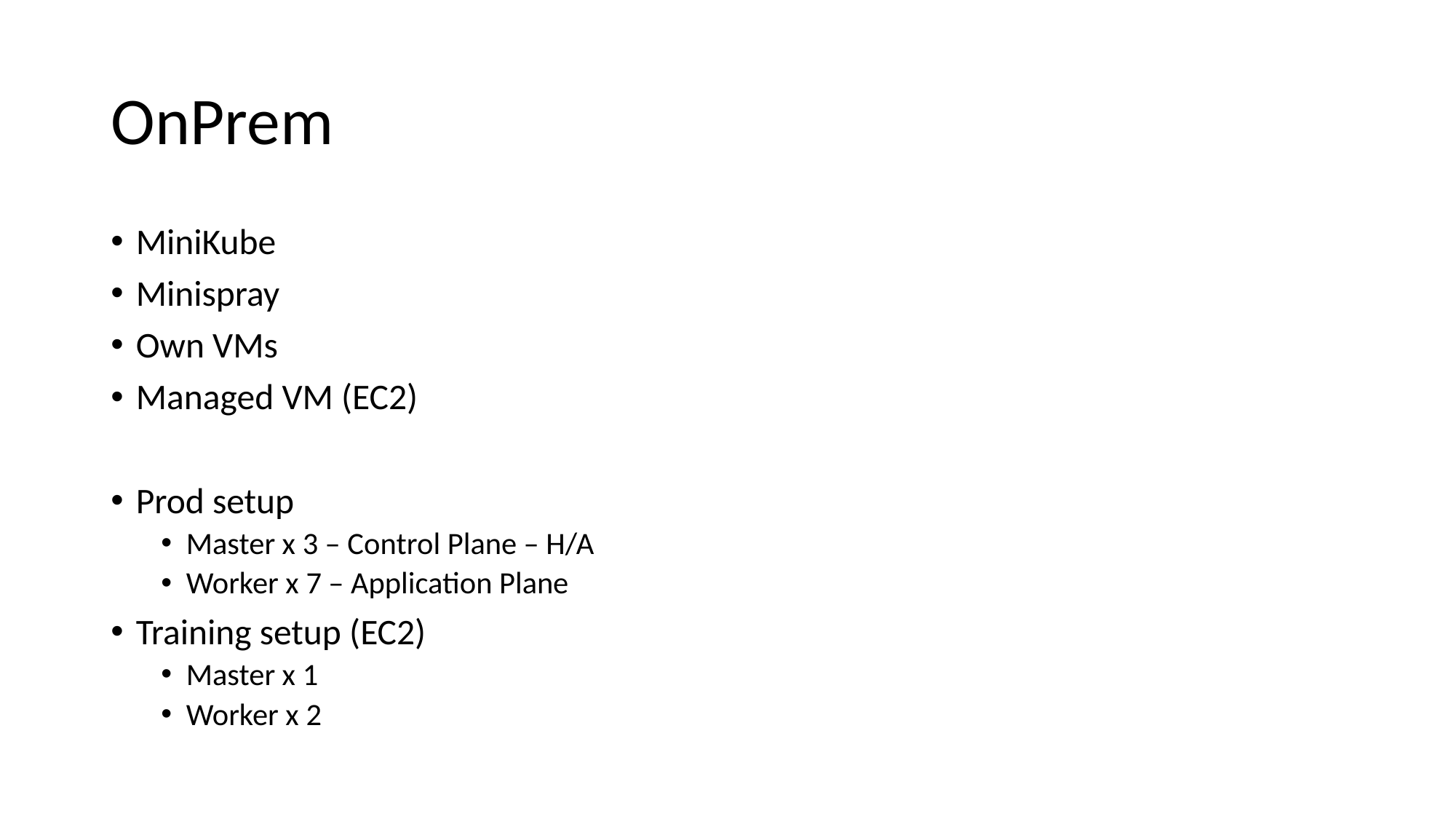

# OnPrem
MiniKube
Minispray
Own VMs
Managed VM (EC2)

Prod setup
Master x 3 – Control Plane – H/A
Worker x 7 – Application Plane
Training setup (EC2)
Master x 1
Worker x 2